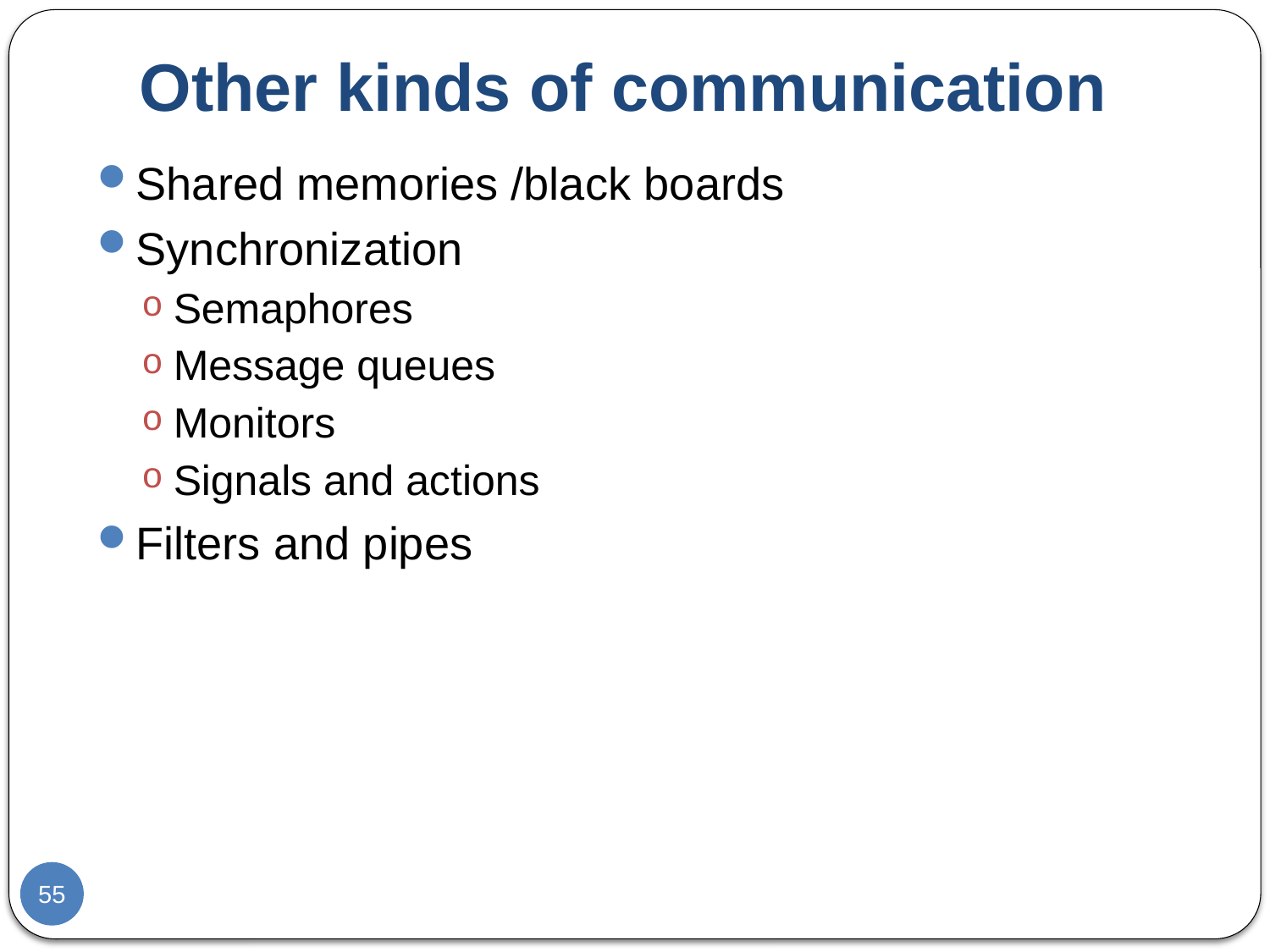

# Other kinds of communication
Shared memories /black boards
Synchronization
Semaphores
Message queues
Monitors
Signals and actions
Filters and pipes
55